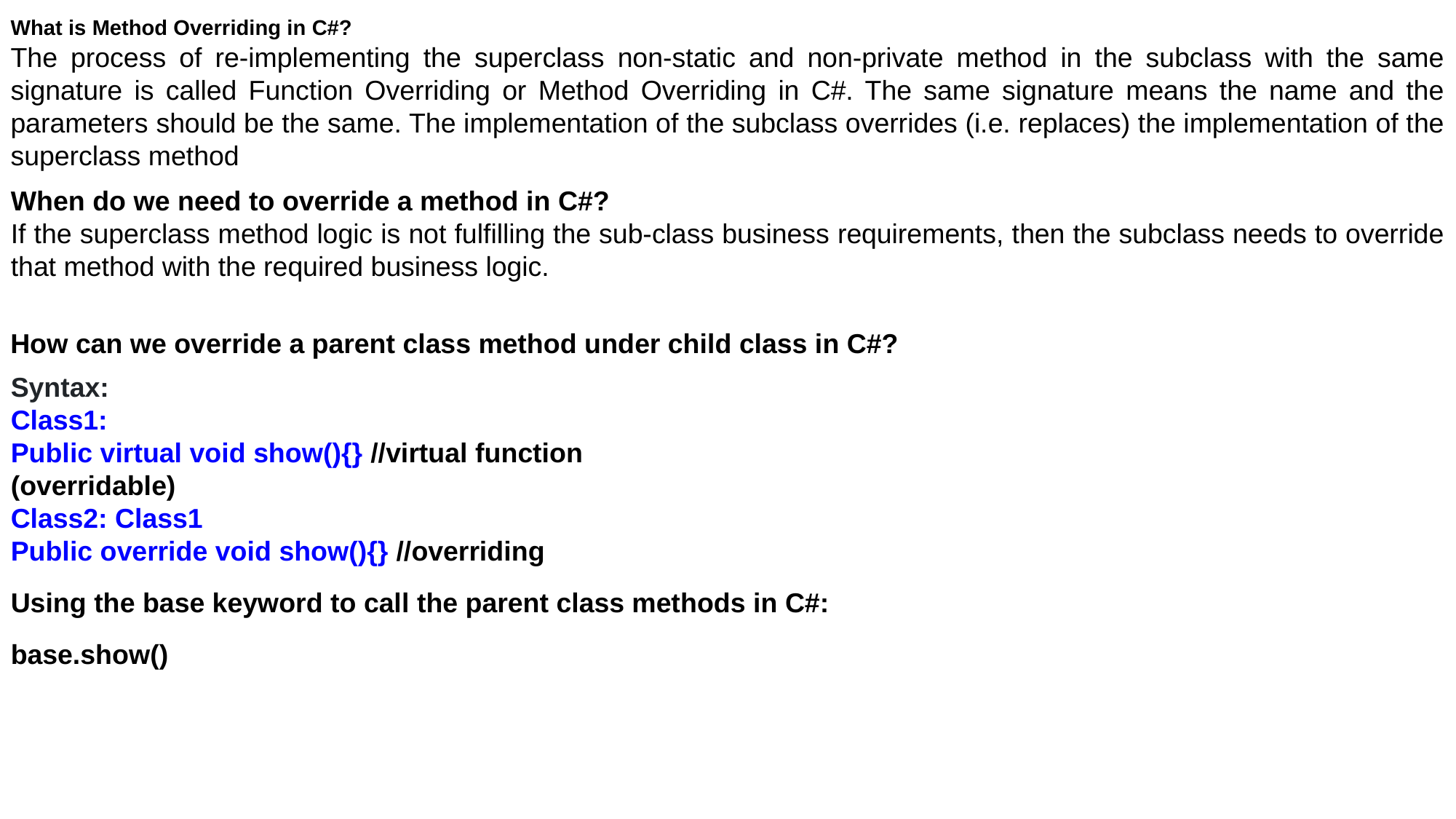

What is Method Overriding in C#?
The process of re-implementing the superclass non-static and non-private method in the subclass with the same signature is called Function Overriding or Method Overriding in C#. The same signature means the name and the parameters should be the same. The implementation of the subclass overrides (i.e. replaces) the implementation of the superclass method
When do we need to override a method in C#?
If the superclass method logic is not fulfilling the sub-class business requirements, then the subclass needs to override that method with the required business logic.
How can we override a parent class method under child class in C#?
Syntax:
Class1:
Public virtual void show(){} //virtual function (overridable)
Class2: Class1
Public override void show(){} //overriding
Using the base keyword to call the parent class methods in C#:
base.show()